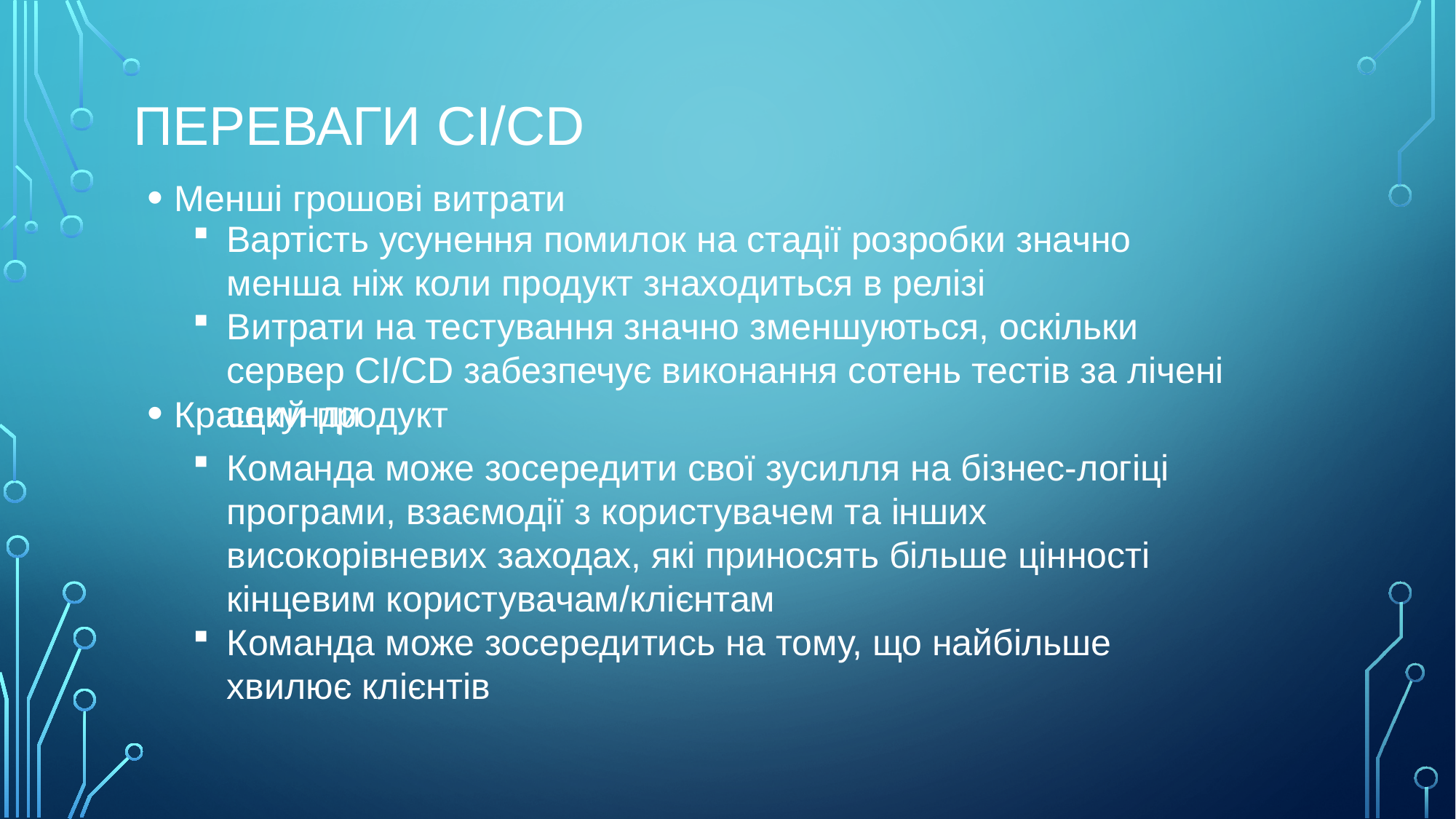

# Переваги CI/CD
Менші грошові витрати
Кращий продукт
Вартість усунення помилок на стадії розробки значно менша ніж коли продукт знаходиться в релізі
Витрати на тестування значно зменшуються, оскільки сервер CI/CD забезпечує виконання сотень тестів за лічені секунди
Команда може зосередити свої зусилля на бізнес-логіці програми, взаємодії з користувачем та інших високорівневих заходах, які приносять більше цінності кінцевим користувачам/клієнтам
Команда може зосередитись на тому, що найбільше хвилює клієнтів